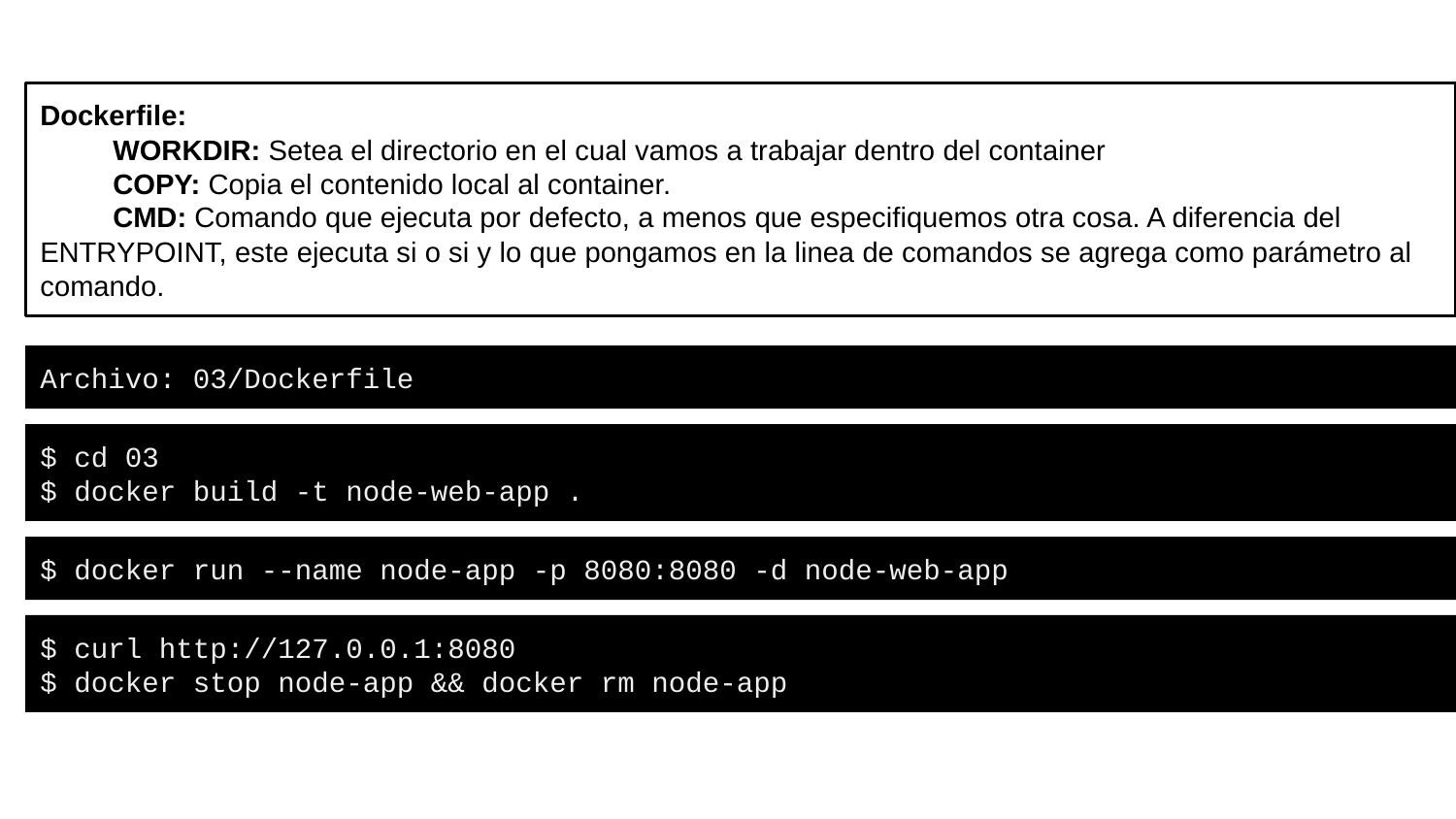

Dockerfile:
WORKDIR: Setea el directorio en el cual vamos a trabajar dentro del container
COPY: Copia el contenido local al container.
CMD: Comando que ejecuta por defecto, a menos que especifiquemos otra cosa. A diferencia del ENTRYPOINT, este ejecuta si o si y lo que pongamos en la linea de comandos se agrega como parámetro al comando.
Archivo: 03/Dockerfile
$ cd 03
$ docker build -t node-web-app .
$ docker run --name node-app -p 8080:8080 -d node-web-app
$ curl http://127.0.0.1:8080
$ docker stop node-app && docker rm node-app